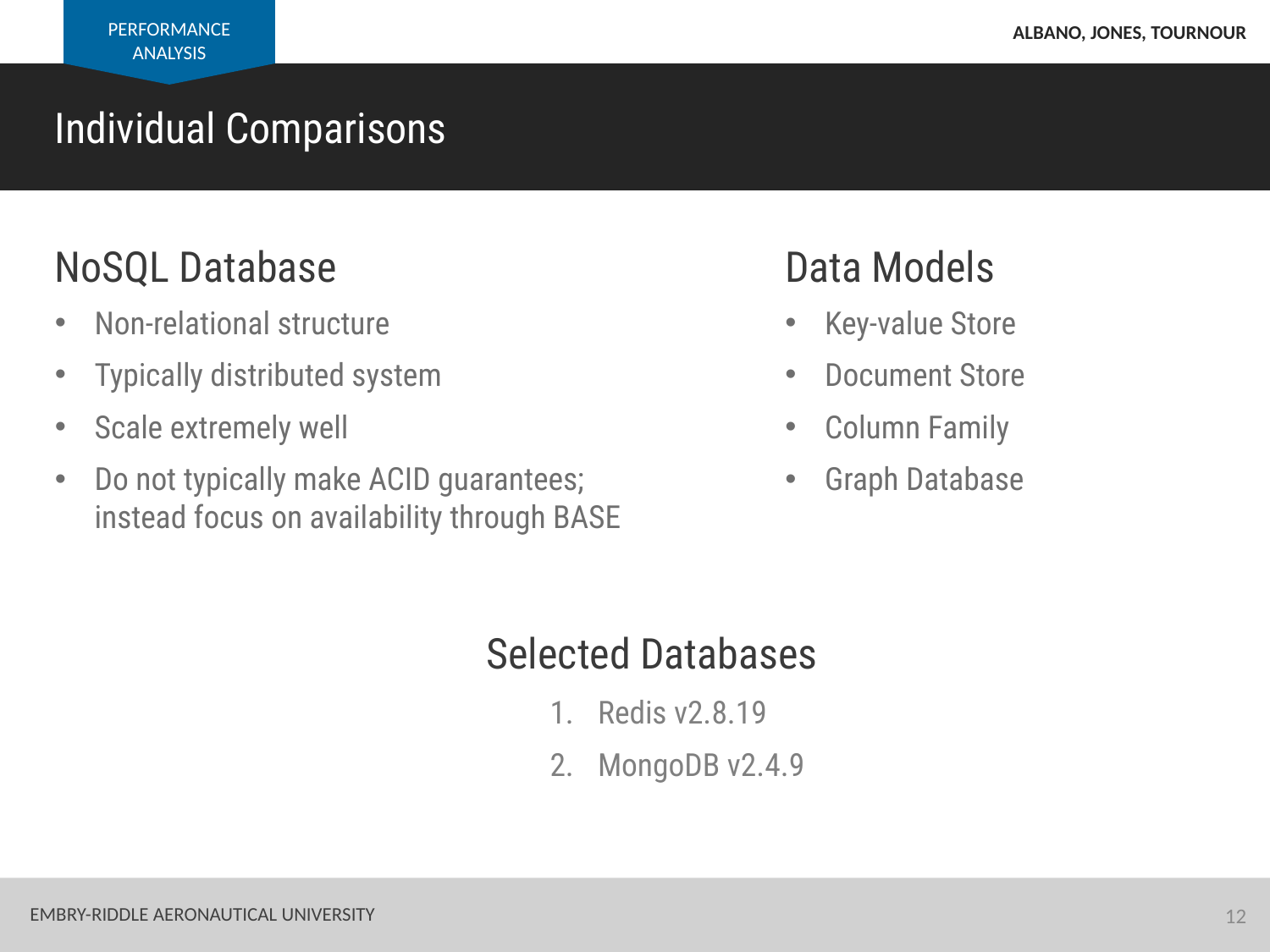

PERFORMANCE ANALYSIS
Albano, Jones, Tournour

Individual Comparisons
NoSQL Database
Data Models
Non-relational structure
Typically distributed system
Scale extremely well
Do not typically make ACID guarantees; instead focus on availability through BASE
Key-value Store
Document Store
Column Family
Graph Database

Selected Databases
Redis v2.8.19
MongoDB v2.4.9

12
Embry-Riddle Aeronautical University